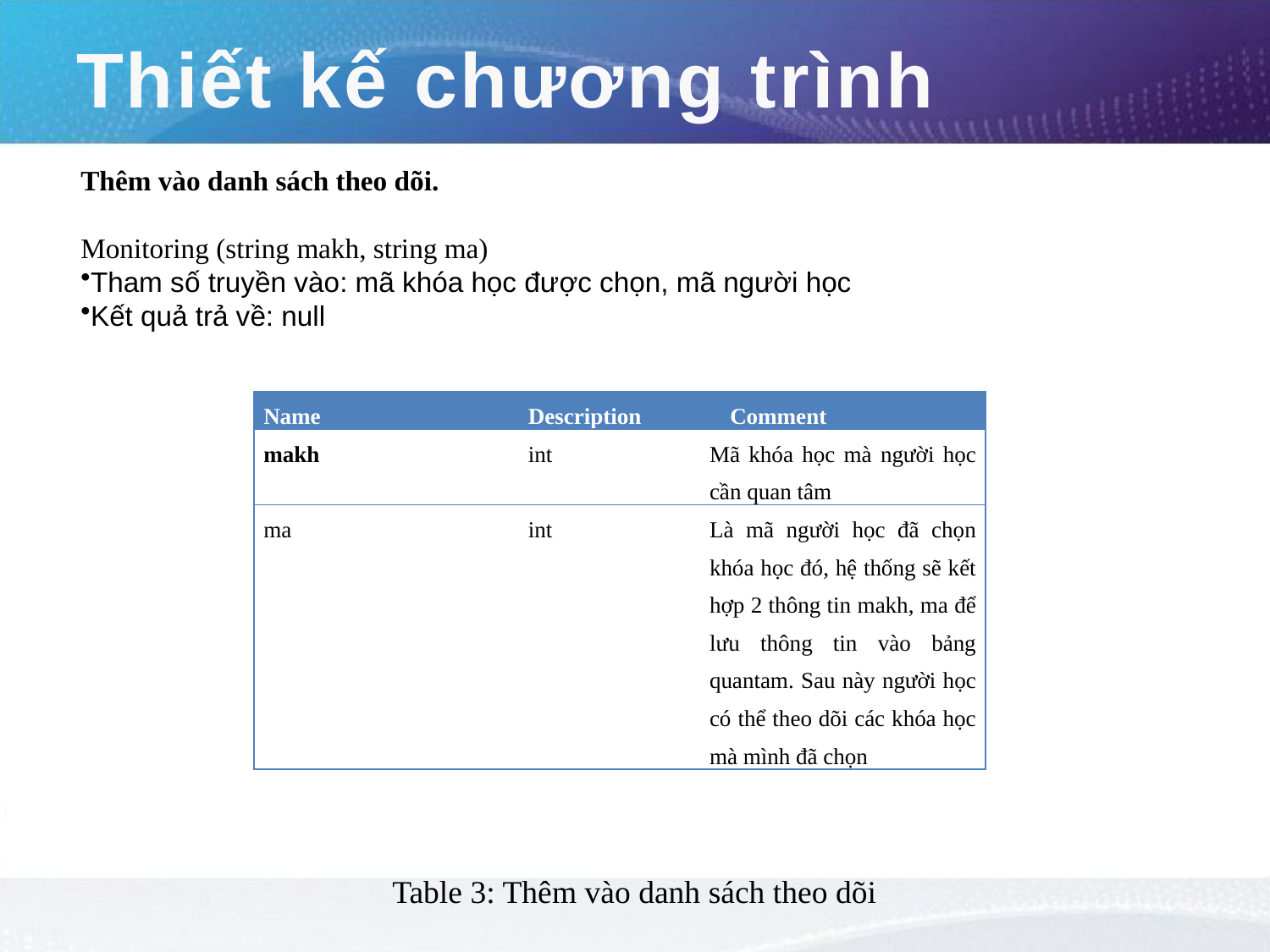

# Thiết kế chương trình
Thêm vào danh sách theo dõi.

Monitoring (string makh, string ma)
Tham số truyền vào: mã khóa học được chọn, mã người học
Kết quả trả về: null

| Name | Description |  | Comment |
| --- | --- | --- | --- |
| makh | int | Mã khóa học mà người học cần quan tâm |  |
| ma | int | Là mã người học đã chọn khóa học đó, hệ thống sẽ kết hợp 2 thông tin makh, ma để lưu thông tin vào bảng quantam. Sau này người học có thể theo dõi các khóa học mà mình đã chọn |  |
Table 3: Thêm vào danh sách theo dõi